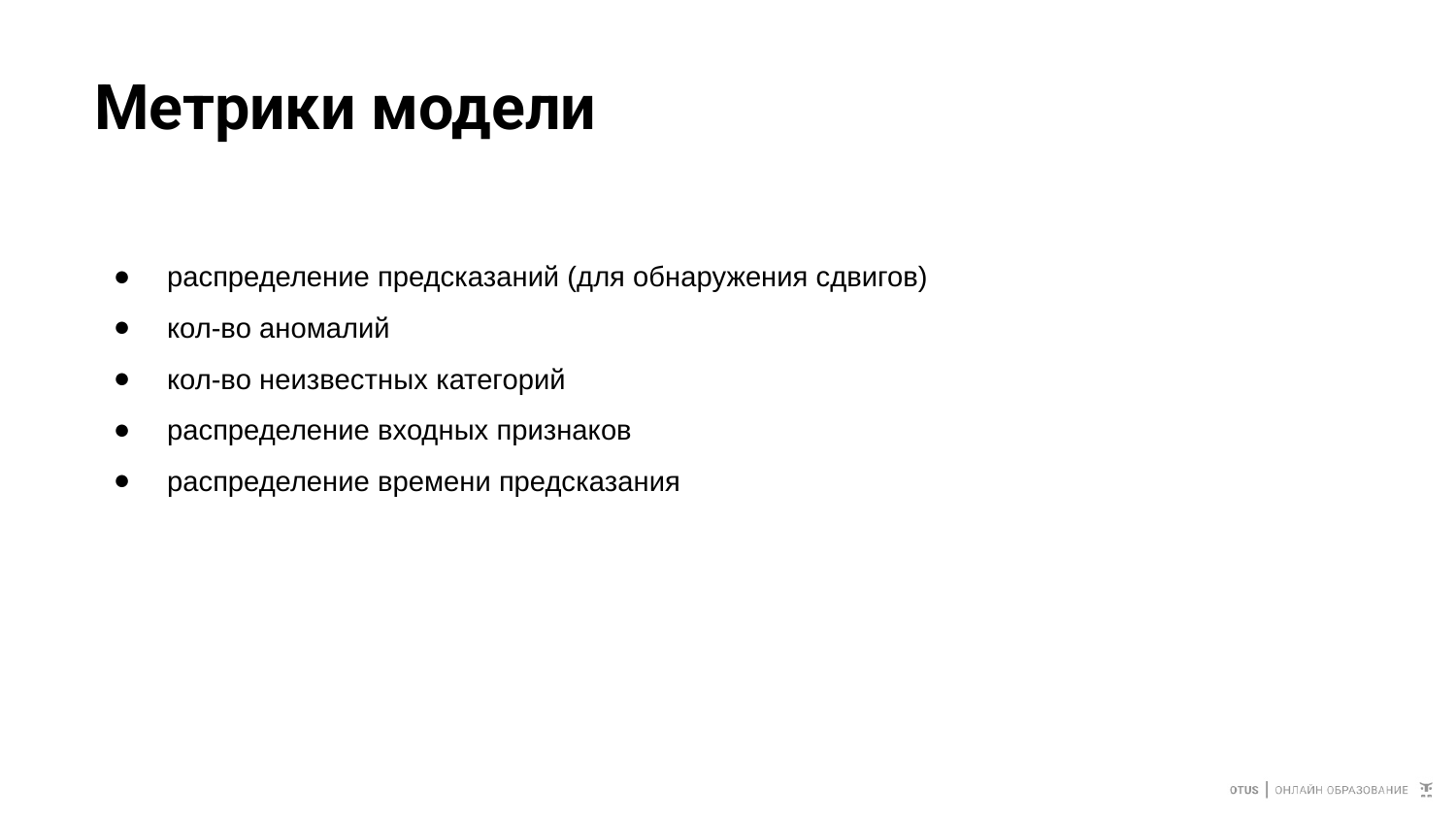

# Метрики модели
распределение предсказаний (для обнаружения сдвигов)
кол-во аномалий
кол-во неизвестных категорий
распределение входных признаков
распределение времени предсказания